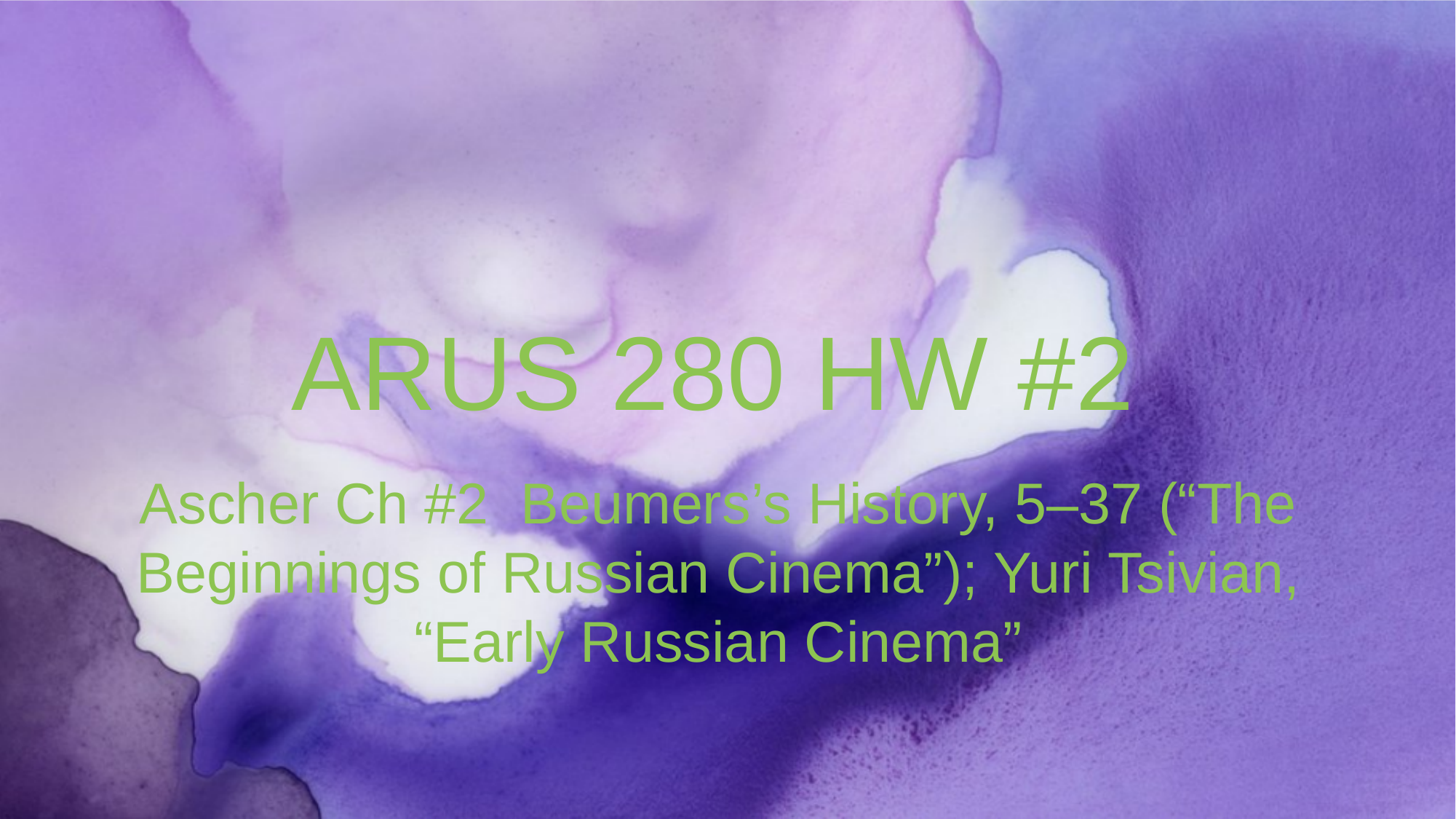

# ARUS 280 HW #2
Ascher Ch #2  Beumers’s History, 5–37 (“The Beginnings of Russian Cinema”); Yuri Tsivian, “Early Russian Cinema”